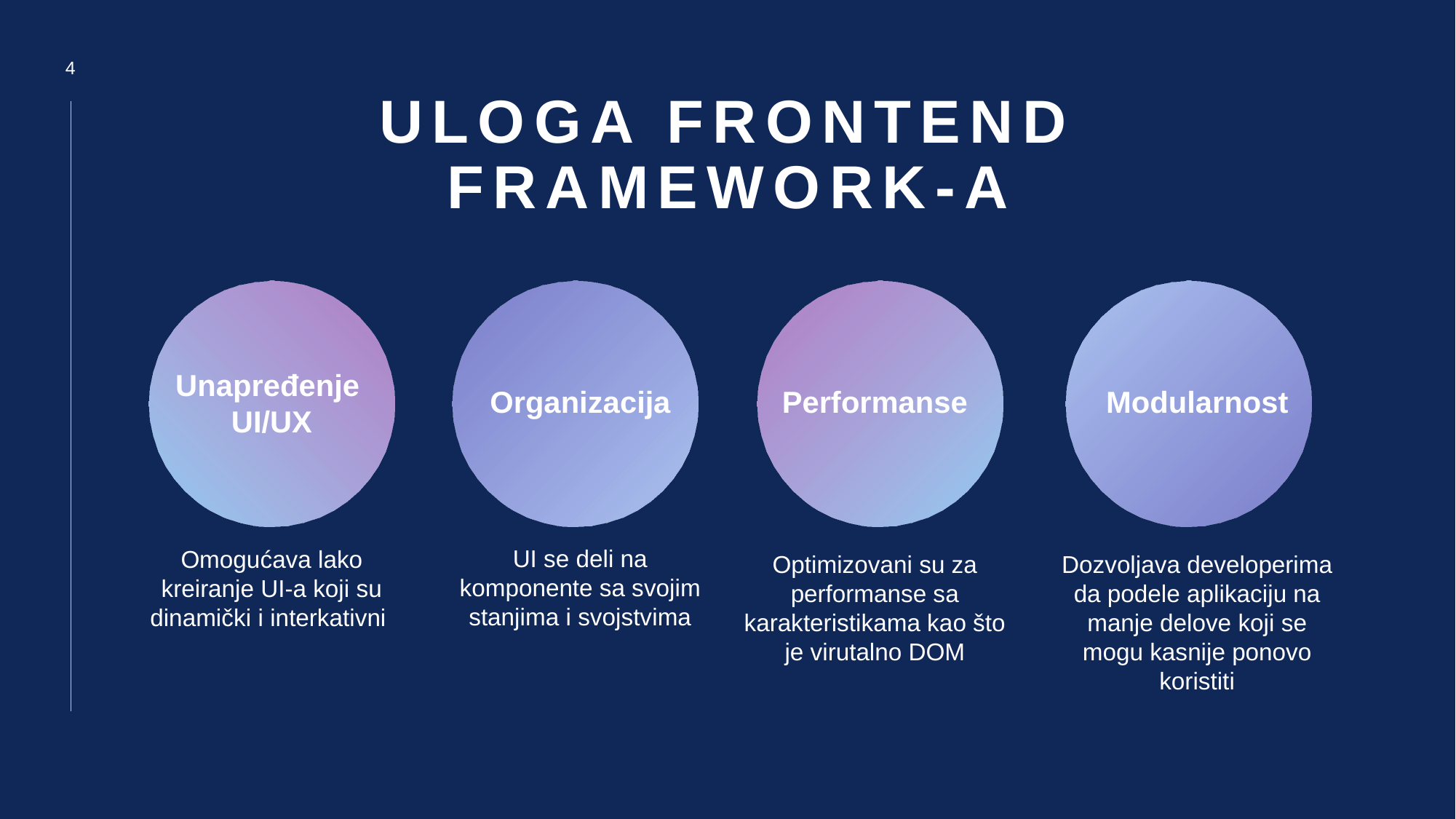

4
# Uloga Frontend framework-a
Unapređenje
UI/UX
Organizacija
Performanse
Modularnost
UI se deli na komponente sa svojim stanjima i svojstvima
Omogućаva lako kreiranje UI-a koji su dinamički i interkativni
Optimizovani su za performanse sa karakteristikama kao što je virutalno DOM
Dozvoljava developerima da podele aplikaciju na manje delove koji se mogu kasnije ponovo koristiti